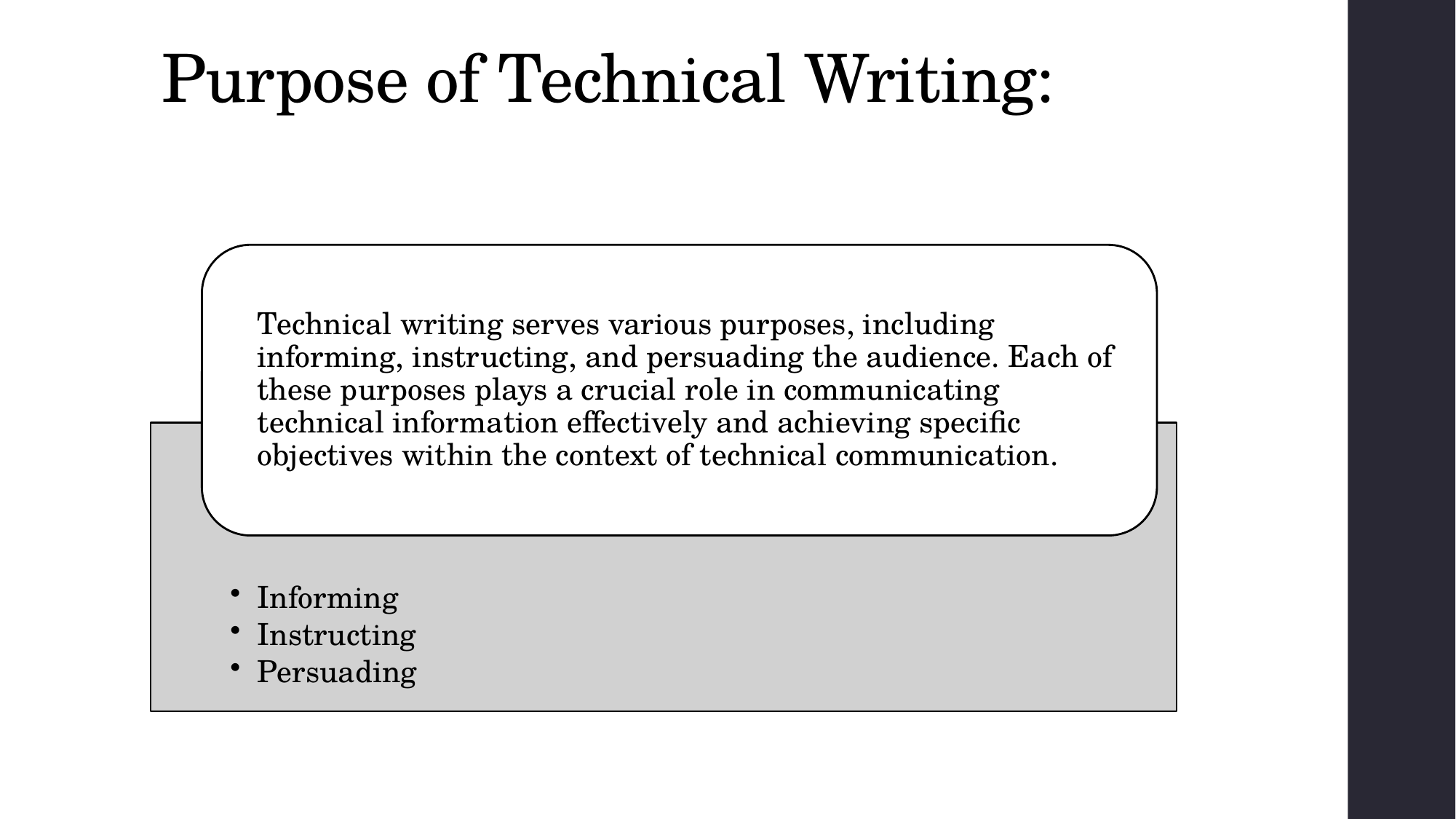

# Purpose of Technical Writing:
Informing
Instructing
Persuading
Technical writing serves various purposes, including informing, instructing, and persuading the audience. Each of these purposes plays a crucial role in communicating technical information effectively and achieving specific objectives within the context of technical communication.